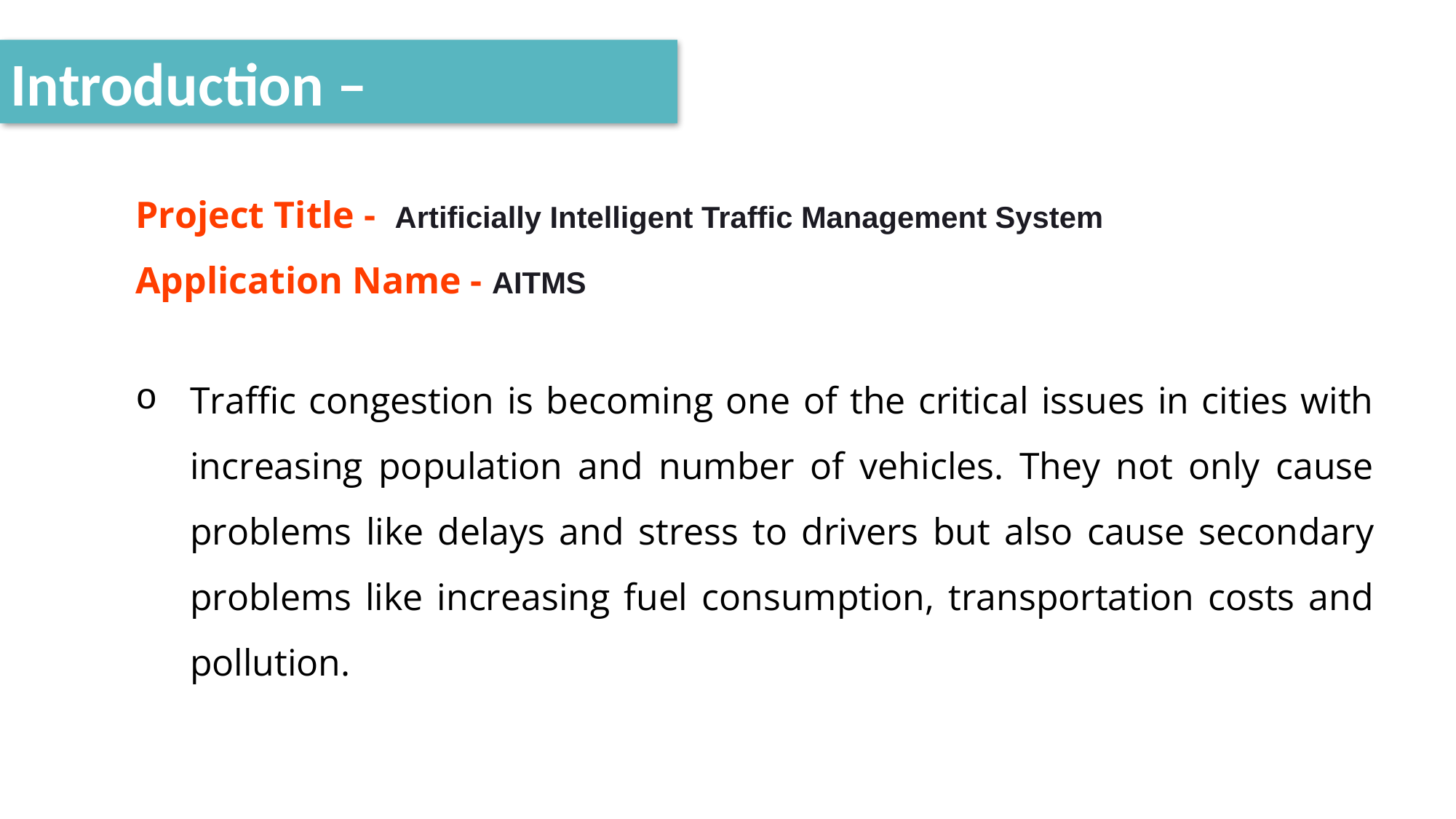

Introduction –
Project Title -  Artificially Intelligent Traffic Management System
Application Name - AITMS

Traffic congestion is becoming one of the critical issues in cities with increasing population and number of vehicles. They not only cause problems like delays and stress to drivers but also cause secondary problems like increasing fuel consumption, transportation costs and pollution.